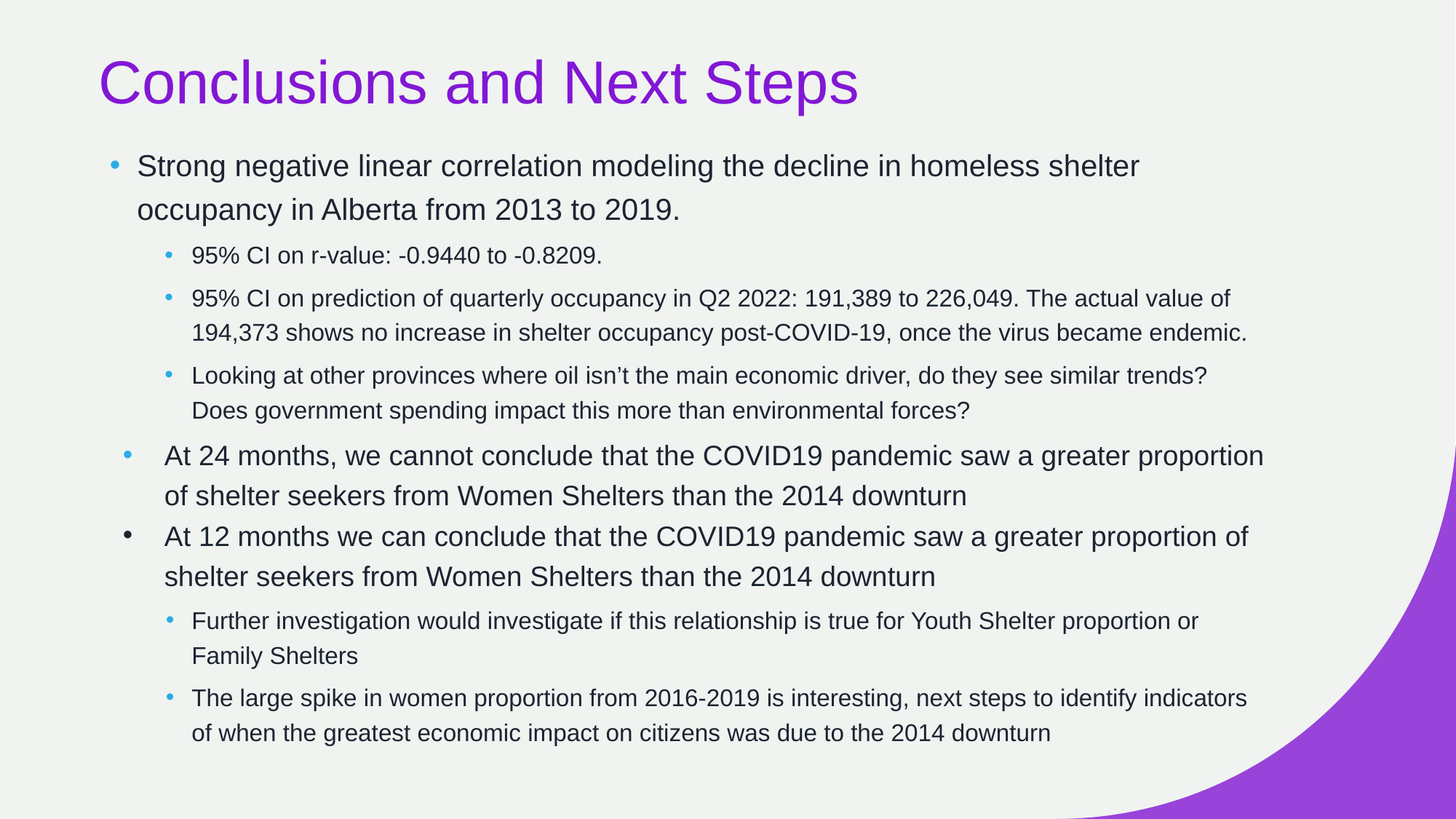

# Conclusions and Next Steps
Strong negative linear correlation modeling the decline in homeless shelter occupancy in Alberta from 2013 to 2019.
95% CI on r-value: -0.9440 to -0.8209.
95% CI on prediction of quarterly occupancy in Q2 2022: 191,389 to 226,049. The actual value of 194,373 shows no increase in shelter occupancy post-COVID-19, once the virus became endemic.
Looking at other provinces where oil isn’t the main economic driver, do they see similar trends? Does government spending impact this more than environmental forces?

At 24 months, we cannot conclude that the COVID19 pandemic saw a greater proportion of shelter seekers from Women Shelters than the 2014 downturn
At 12 months we can conclude that the COVID19 pandemic saw a greater proportion of shelter seekers from Women Shelters than the 2014 downturn
Further investigation would investigate if this relationship is true for Youth Shelter proportion or Family Shelters
The large spike in women proportion from 2016-2019 is interesting, next steps to identify indicators of when the greatest economic impact on citizens was due to the 2014 downturn